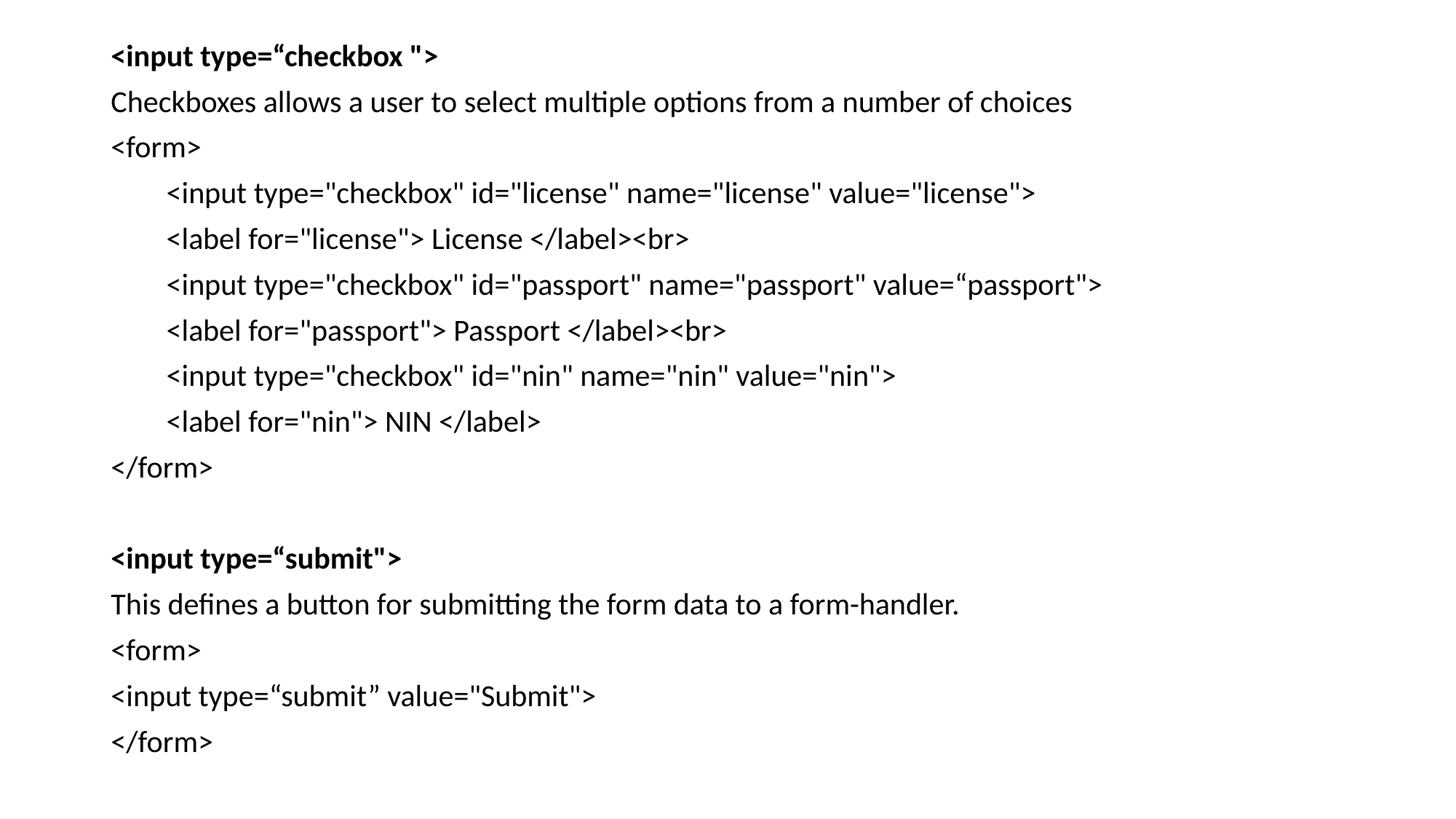

<input type=“checkbox ">
Checkboxes allows a user to select multiple options from a number of choices
<form>
        <input type="checkbox" id="license" name="license" value="license">
        <label for="license"> License </label><br>
        <input type="checkbox" id="passport" name="passport" value=“passport">
        <label for="passport"> Passport </label><br>
        <input type="checkbox" id="nin" name="nin" value="nin">
        <label for="nin"> NIN </label>
</form>

<input type=“submit">
This defines a button for submitting the form data to a form-handler.
<form>
<input type=“submit” value="Submit">
</form>